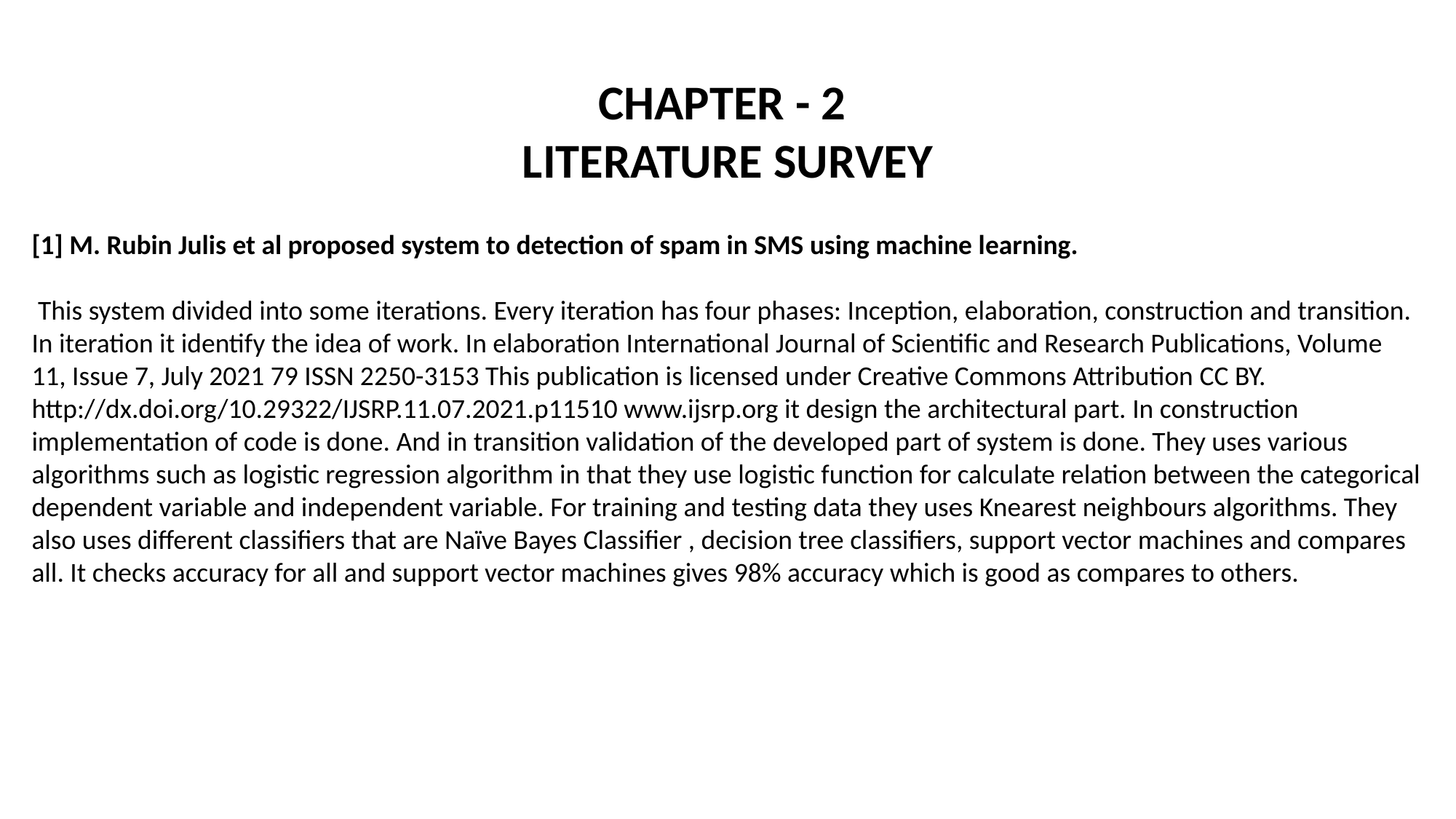

CHAPTER - 2
LITERATURE SURVEY
[1] M. Rubin Julis et al proposed system to detection of spam in SMS using machine learning.

 This system divided into some iterations. Every iteration has four phases: Inception, elaboration, construction and transition. In iteration it identify the idea of work. In elaboration International Journal of Scientific and Research Publications, Volume 11, Issue 7, July 2021 79 ISSN 2250-3153 This publication is licensed under Creative Commons Attribution CC BY. http://dx.doi.org/10.29322/IJSRP.11.07.2021.p11510 www.ijsrp.org it design the architectural part. In construction implementation of code is done. And in transition validation of the developed part of system is done. They uses various algorithms such as logistic regression algorithm in that they use logistic function for calculate relation between the categorical dependent variable and independent variable. For training and testing data they uses Knearest neighbours algorithms. They also uses different classifiers that are Naïve Bayes Classifier , decision tree classifiers, support vector machines and compares all. It checks accuracy for all and support vector machines gives 98% accuracy which is good as compares to others.